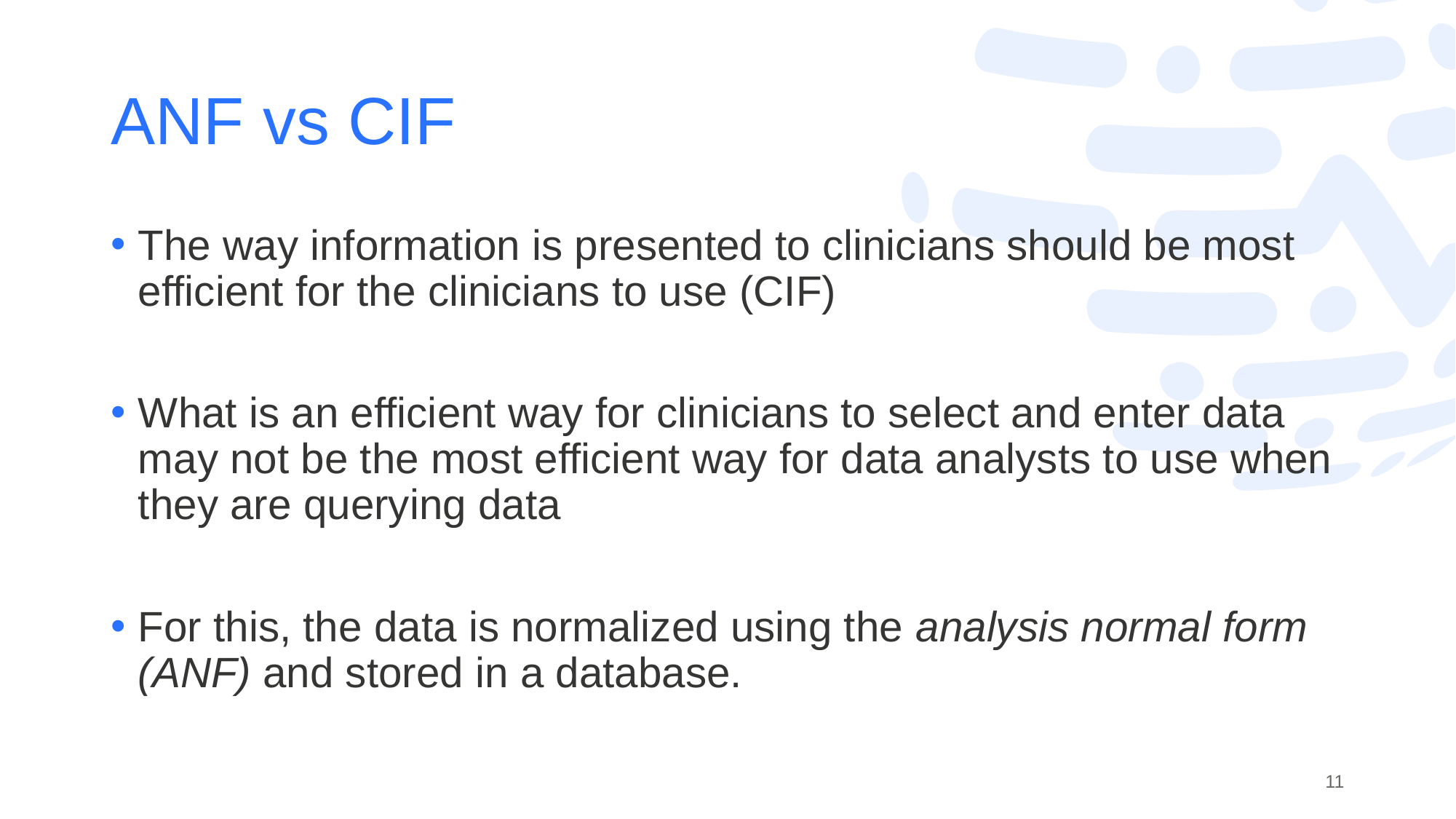

# ANF vs CIF
The way information is presented to clinicians should be most efficient for the clinicians to use (CIF)

What is an efficient way for clinicians to select and enter data may not be the most efficient way for data analysts to use when they are querying data

For this, the data is normalized using the analysis normal form (ANF) and stored in a database.
11